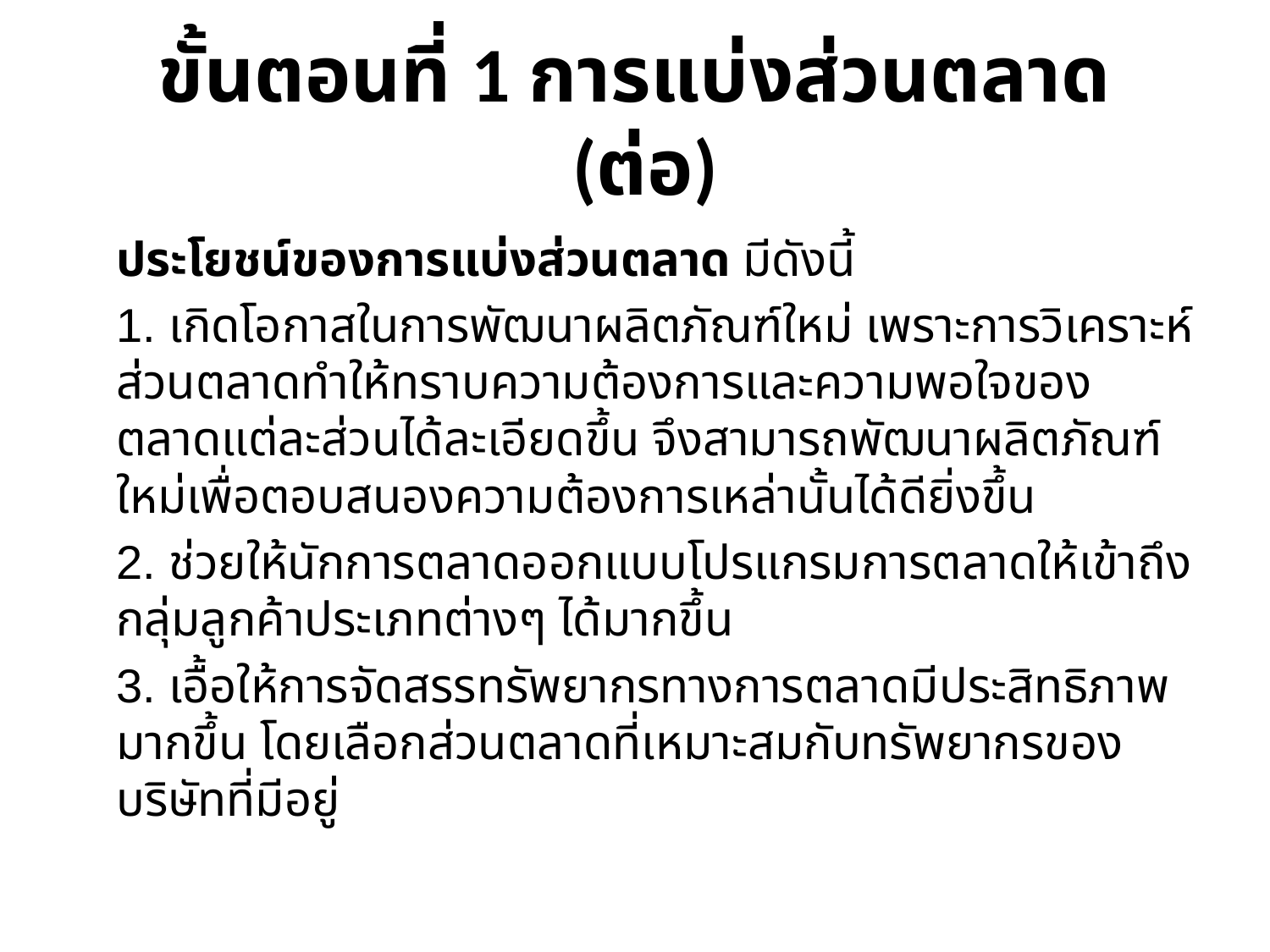

# ขั้นตอนที่ 1 การแบ่งส่วนตลาด (ต่อ)
		ประโยชน์ของการแบ่งส่วนตลาด มีดังนี้
		1. เกิดโอกาสในการพัฒนาผลิตภัณฑ์ใหม่ เพราะการวิเคราะห์ส่วนตลาดทำให้ทราบความต้องการและความพอใจของตลาดแต่ละส่วนได้ละเอียดขึ้น จึงสามารถพัฒนาผลิตภัณฑ์ใหม่เพื่อตอบสนองความต้องการเหล่านั้นได้ดียิ่งขึ้น
		2. ช่วยให้นักการตลาดออกแบบโปรแกรมการตลาดให้เข้าถึงกลุ่มลูกค้าประเภทต่างๆ ได้มากขึ้น
		3. เอื้อให้การจัดสรรทรัพยากรทางการตลาดมีประสิทธิภาพมากขึ้น โดยเลือกส่วนตลาดที่เหมาะสมกับทรัพยากรของบริษัทที่มีอยู่